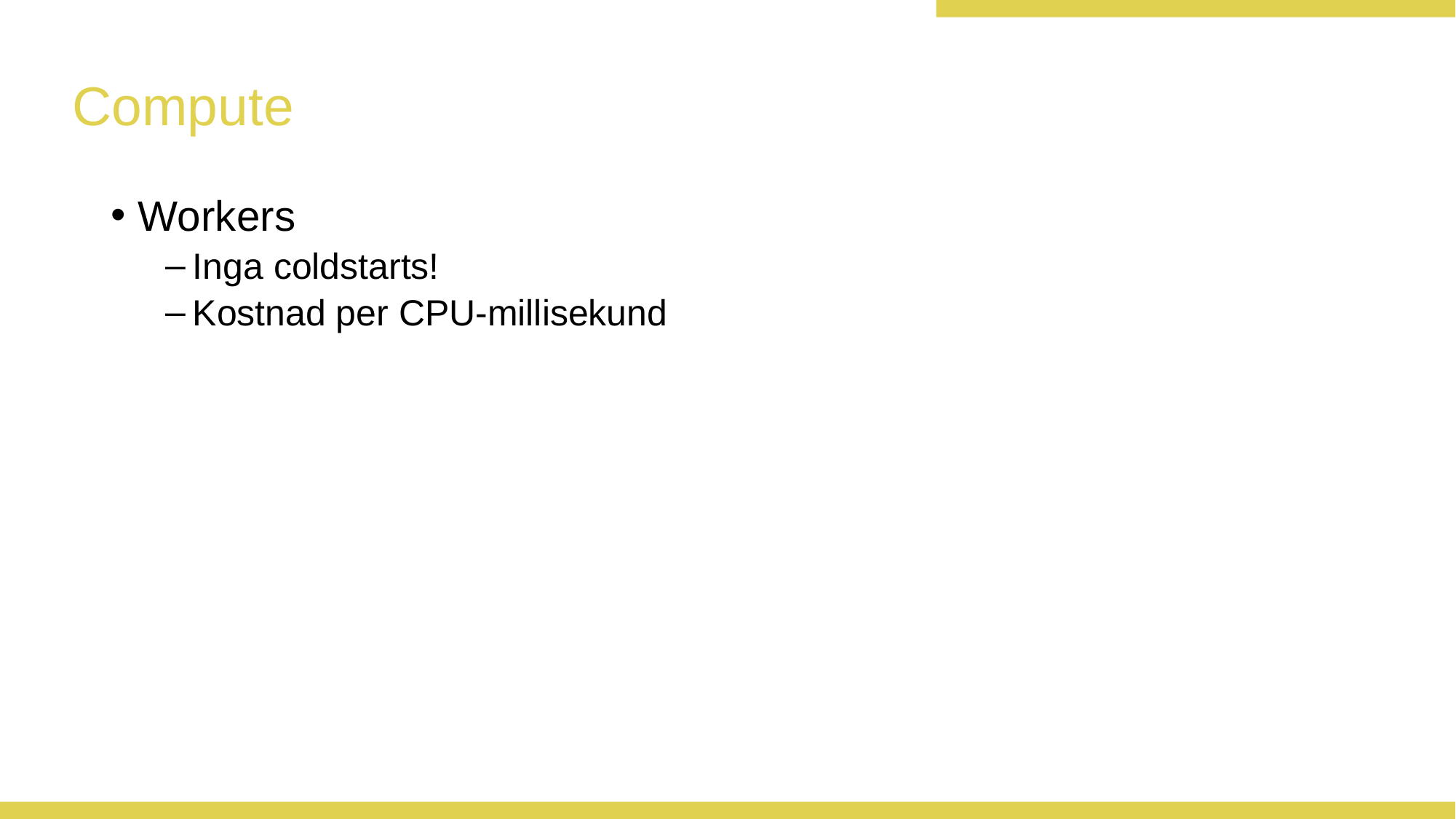

# Compute
Workers
Inga coldstarts!
Kostnad per CPU-millisekund